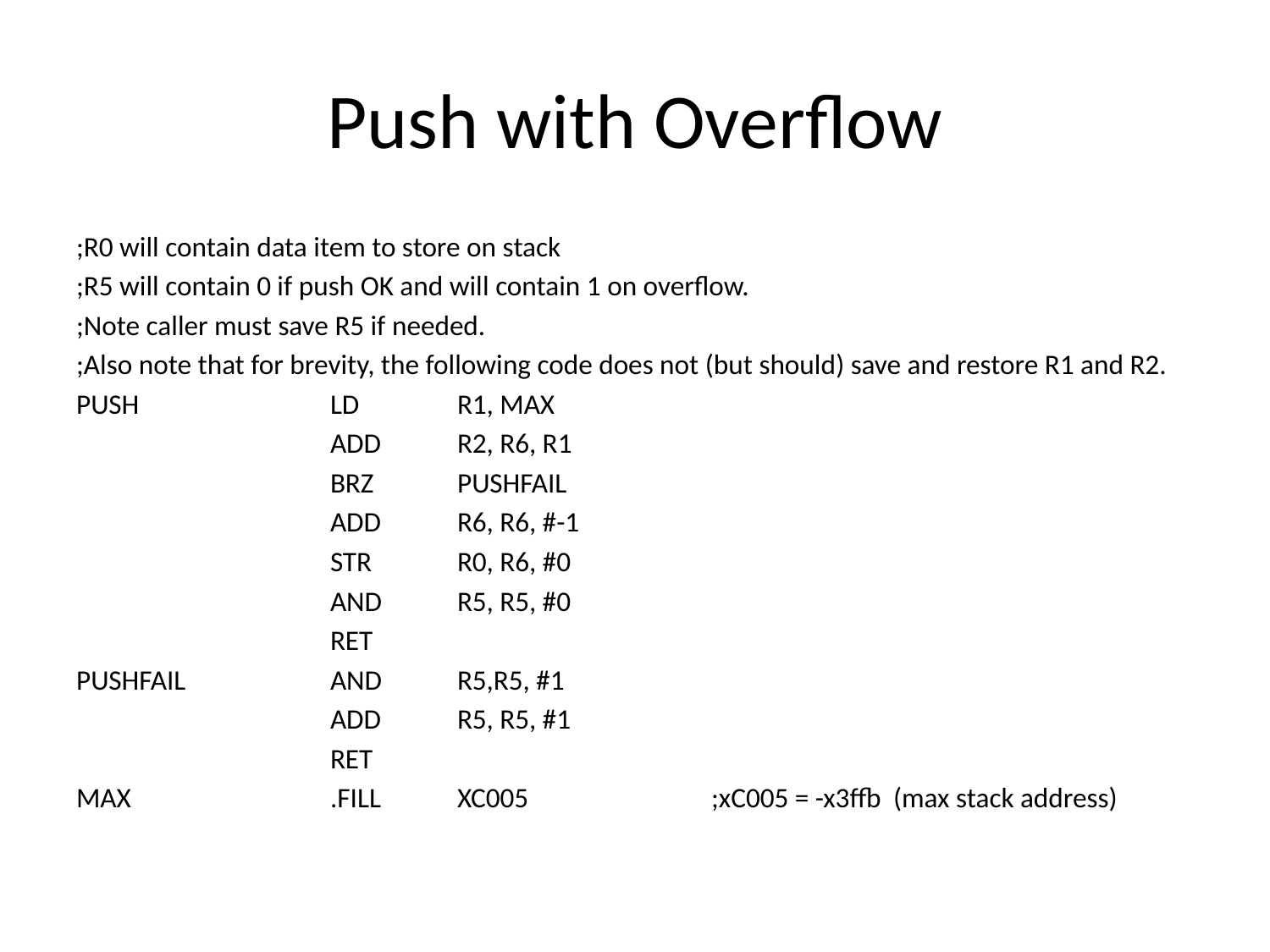

# Push with Overflow
;R0 will contain data item to store on stack
;R5 will contain 0 if push OK and will contain 1 on overflow.
;Note caller must save R5 if needed.
;Also note that for brevity, the following code does not (but should) save and restore R1 and R2.
PUSH		LD	R1, MAX
		ADD	R2, R6, R1
		BRZ	PUSHFAIL
		ADD	R6, R6, #-1
		STR	R0, R6, #0
		AND	R5, R5, #0
		RET
PUSHFAIL		AND	R5,R5, #1
		ADD	R5, R5, #1
		RET
MAX		.FILL	XC005		;xC005 = -x3ffb  (max stack address)